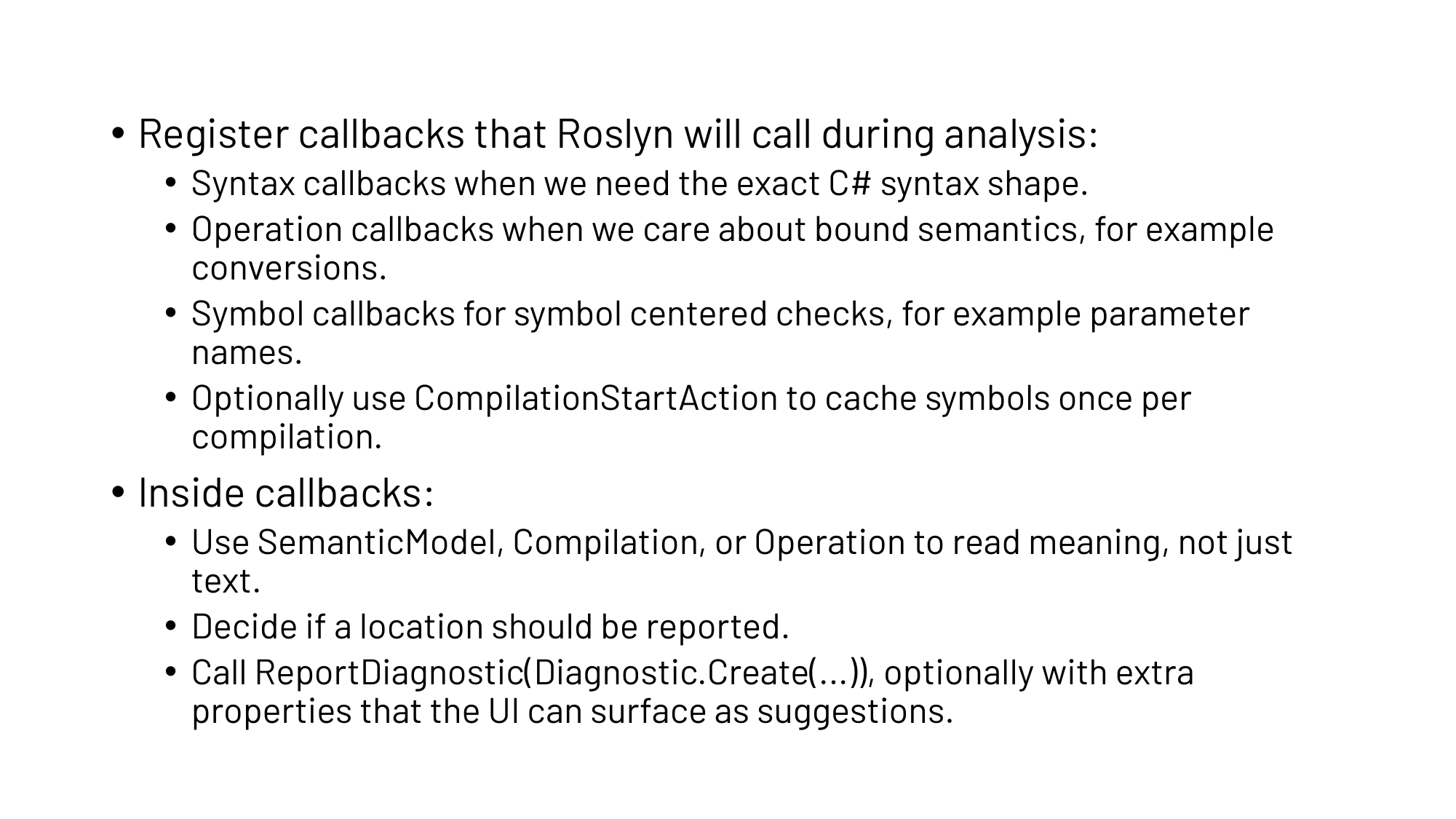

Register callbacks that Roslyn will call during analysis:
Syntax callbacks when we need the exact C# syntax shape.
Operation callbacks when we care about bound semantics, for example conversions.
Symbol callbacks for symbol centered checks, for example parameter names.
Optionally use CompilationStartAction to cache symbols once per compilation.
Inside callbacks:
Use SemanticModel, Compilation, or Operation to read meaning, not just text.
Decide if a location should be reported.
Call ReportDiagnostic(Diagnostic.Create(...)), optionally with extra properties that the UI can surface as suggestions.